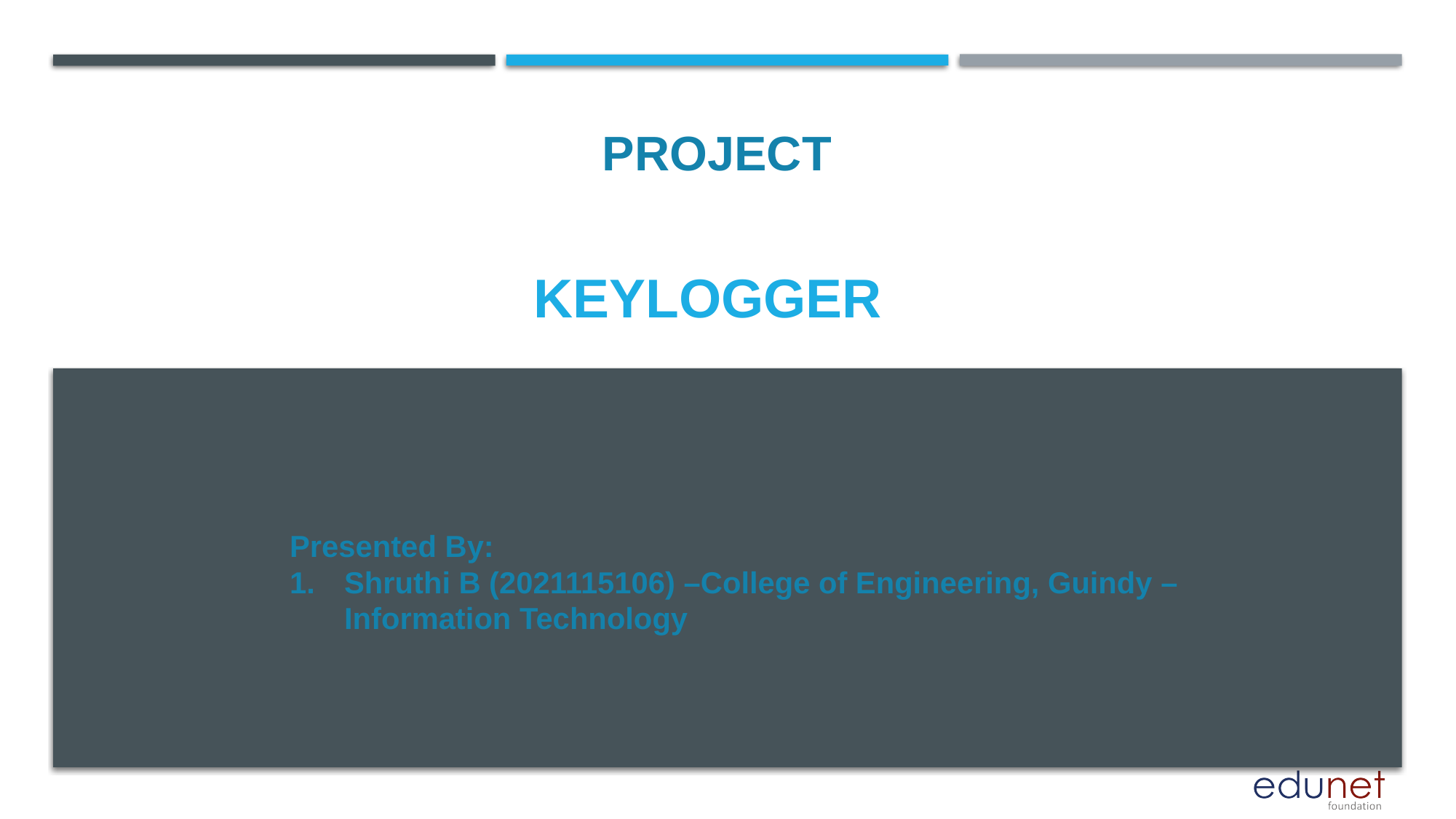

PROJECT
# keylogger
Presented By:
Shruthi B (2021115106) –College of Engineering, Guindy – Information Technology